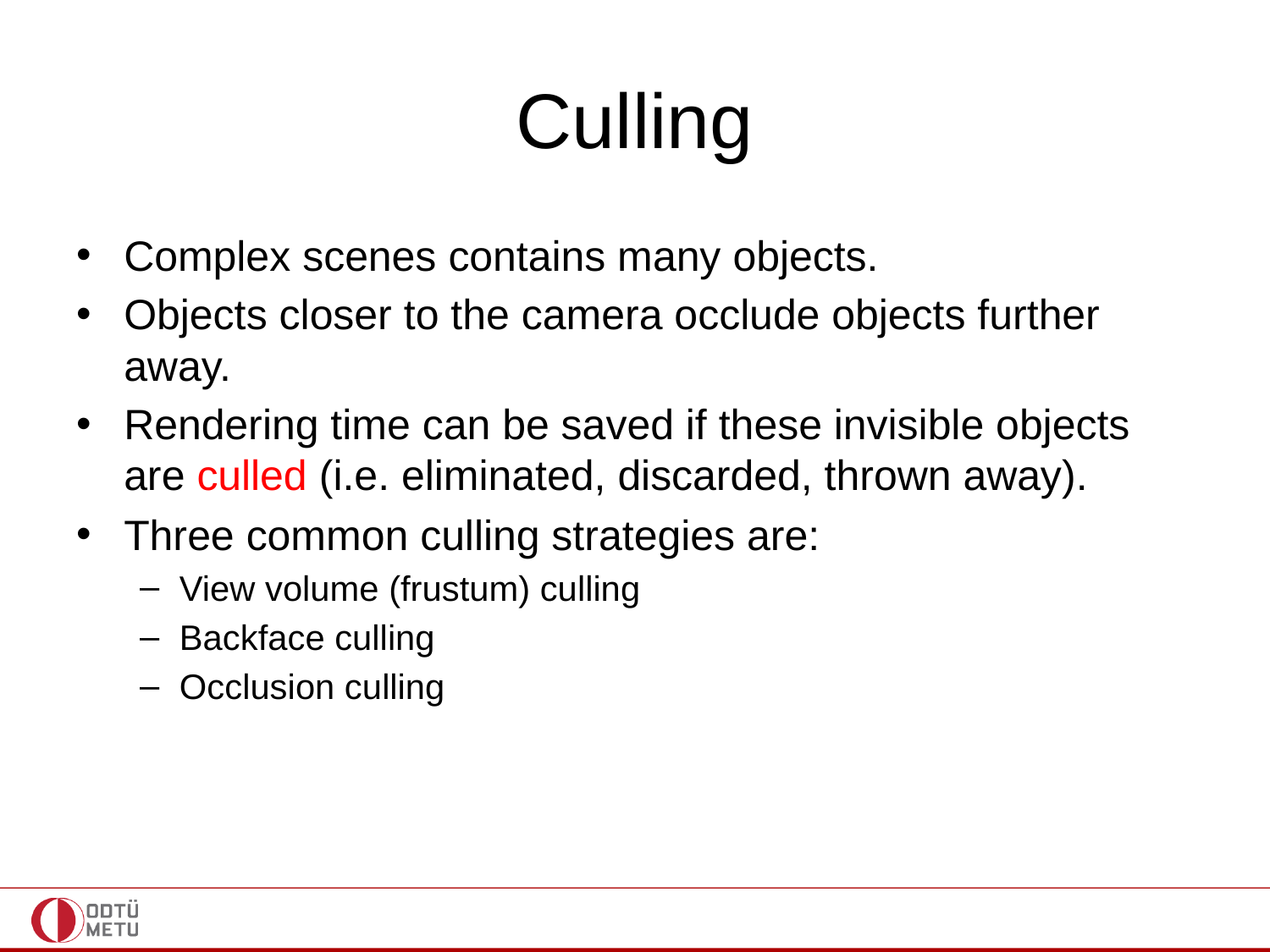

# Culling
Complex scenes contains many objects.
Objects closer to the camera occlude objects further away.
Rendering time can be saved if these invisible objects are culled (i.e. eliminated, discarded, thrown away).
Three common culling strategies are:
View volume (frustum) culling
Backface culling
Occlusion culling